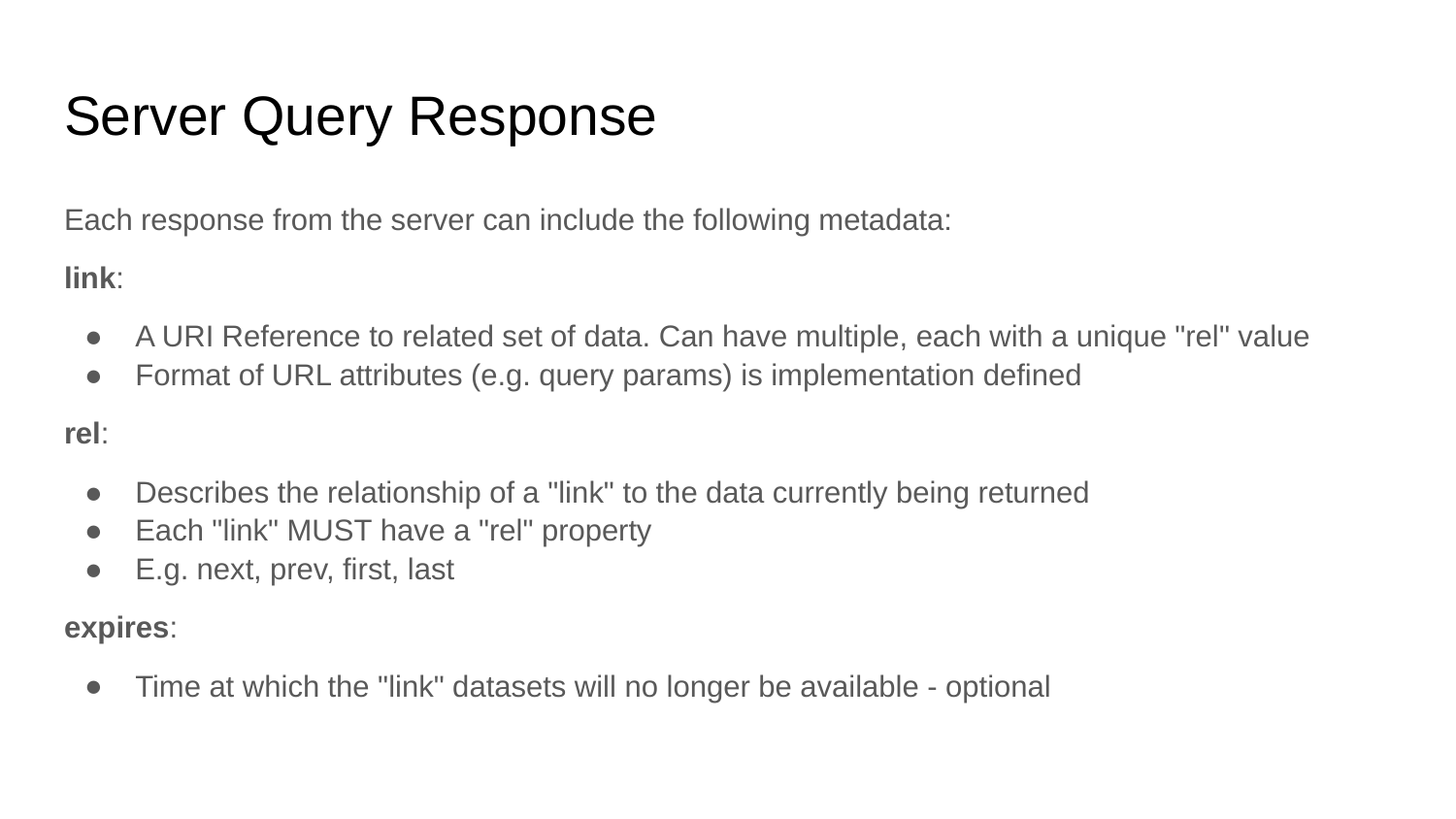

# Server Query Response
Each response from the server can include the following metadata:
link:
A URI Reference to related set of data. Can have multiple, each with a unique "rel" value
Format of URL attributes (e.g. query params) is implementation defined
rel:
Describes the relationship of a "link" to the data currently being returned
Each "link" MUST have a "rel" property
E.g. next, prev, first, last
expires:
Time at which the "link" datasets will no longer be available - optional